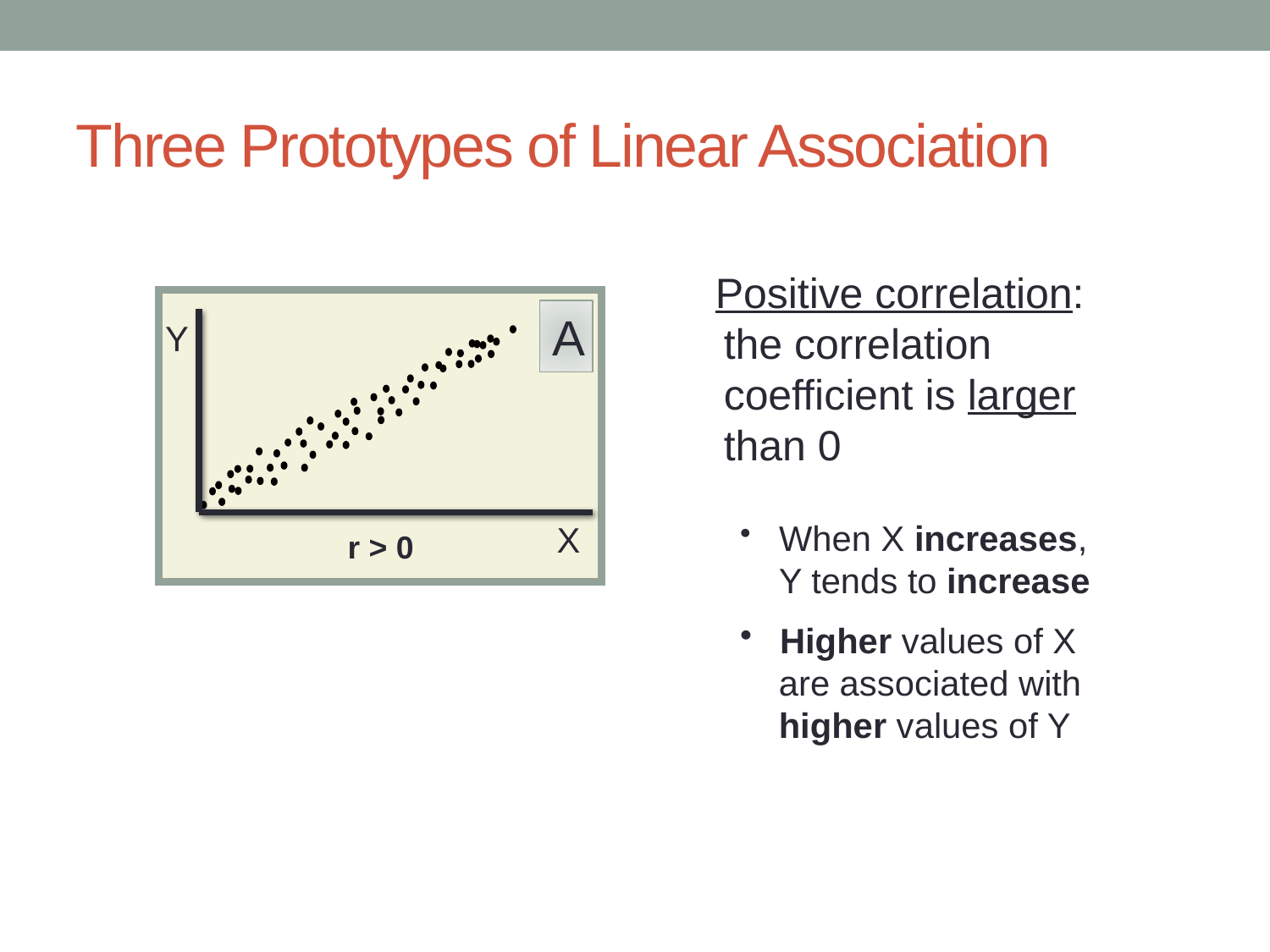

# Three Prototypes of Linear Association
Positive correlation: the correlation coefficient is larger than 0

 When X increases, Y tends to increase
 Higher values of X are associated with higher values of Y

A
Y

X
r > 0